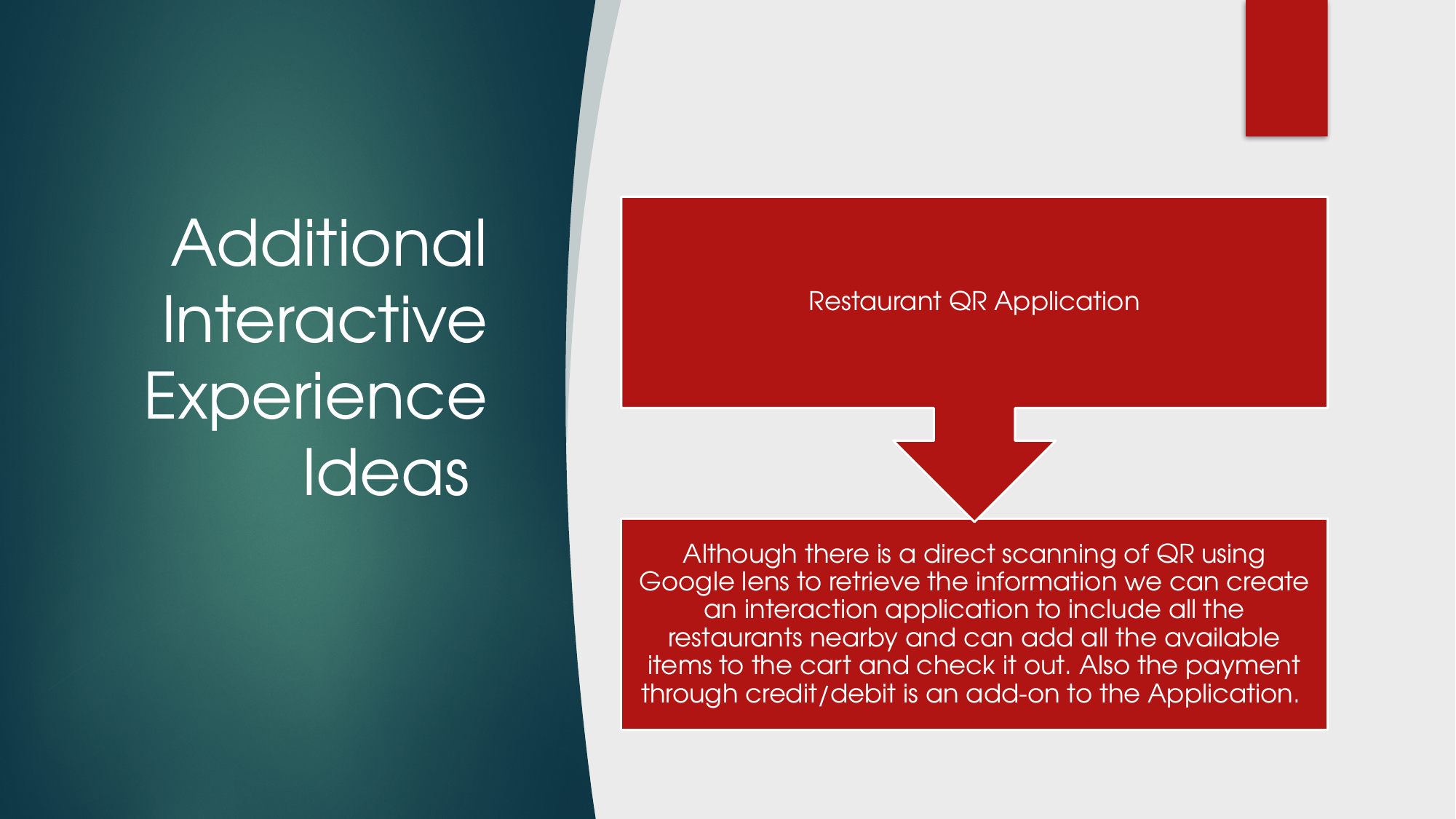

# Additional Interactive Experience Ideas
Although there is a direct scanning of QR using Google lens to retrieve the information we can create an interaction application to include all the restaurants nearby and can add all the available items to the cart and check it out. Also the payment through credit/debit is an add-on to the Application.
Restaurant QR Application